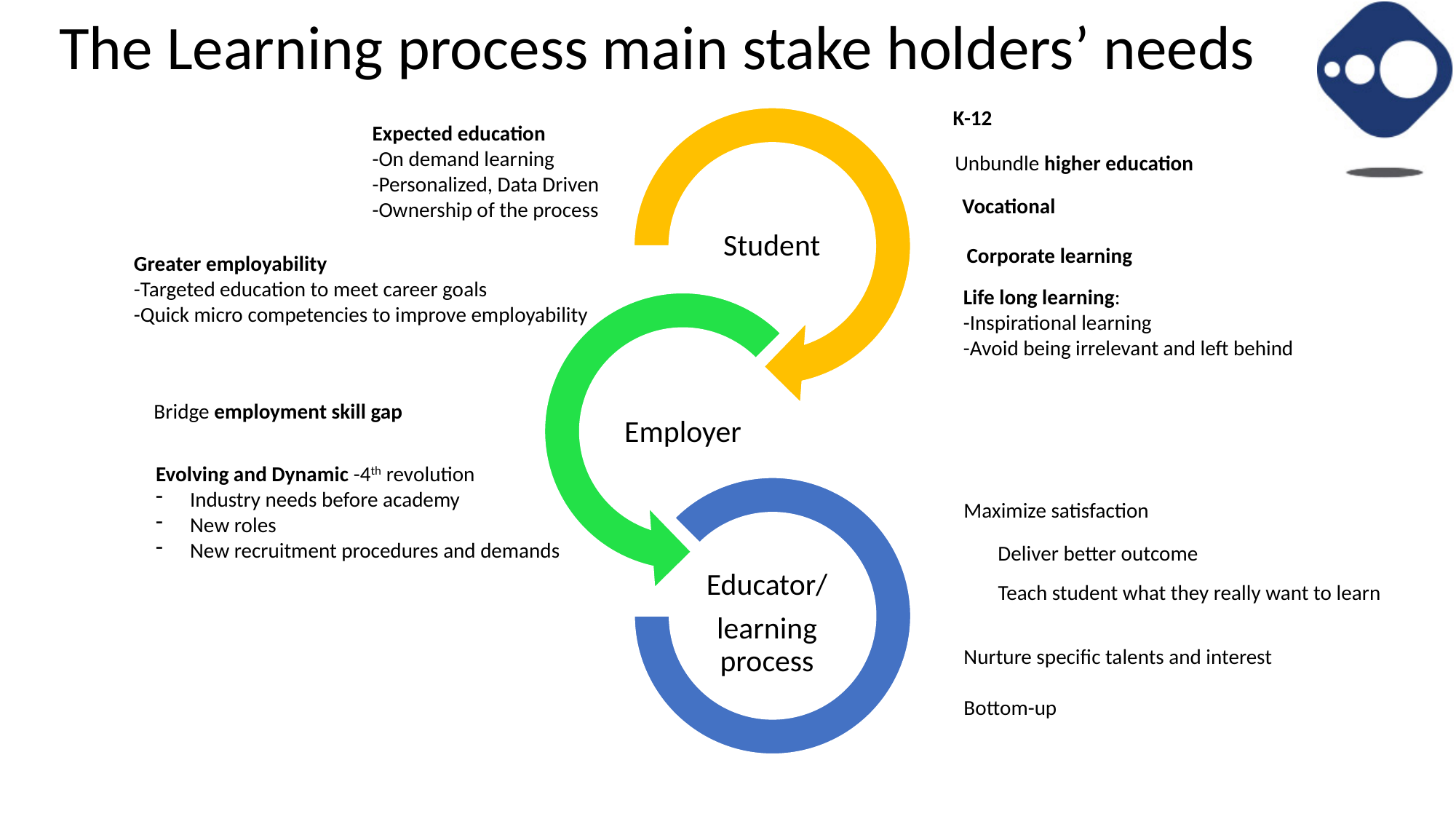

# The Learning process main stake holders’ needs
Student
Employer
Educator/
learning process
         K-12
Expected education
-On demand learning
-Personalized, Data Driven
-Ownership of the process
Unbundle higher education

Vocational
Corporate learning
Greater employability
-Targeted education to meet career goals
-Quick micro competencies to improve employability

Life long learning:
-Inspirational learning
-Avoid being irrelevant and left behind
Bridge employment skill gap
Evolving and Dynamic -4th revolution
Industry needs before academy
New roles
New recruitment procedures and demands
Maximize satisfaction
Deliver better outcome
Teach student what they really want to learn
Nurture specific talents and interest

Bottom-up